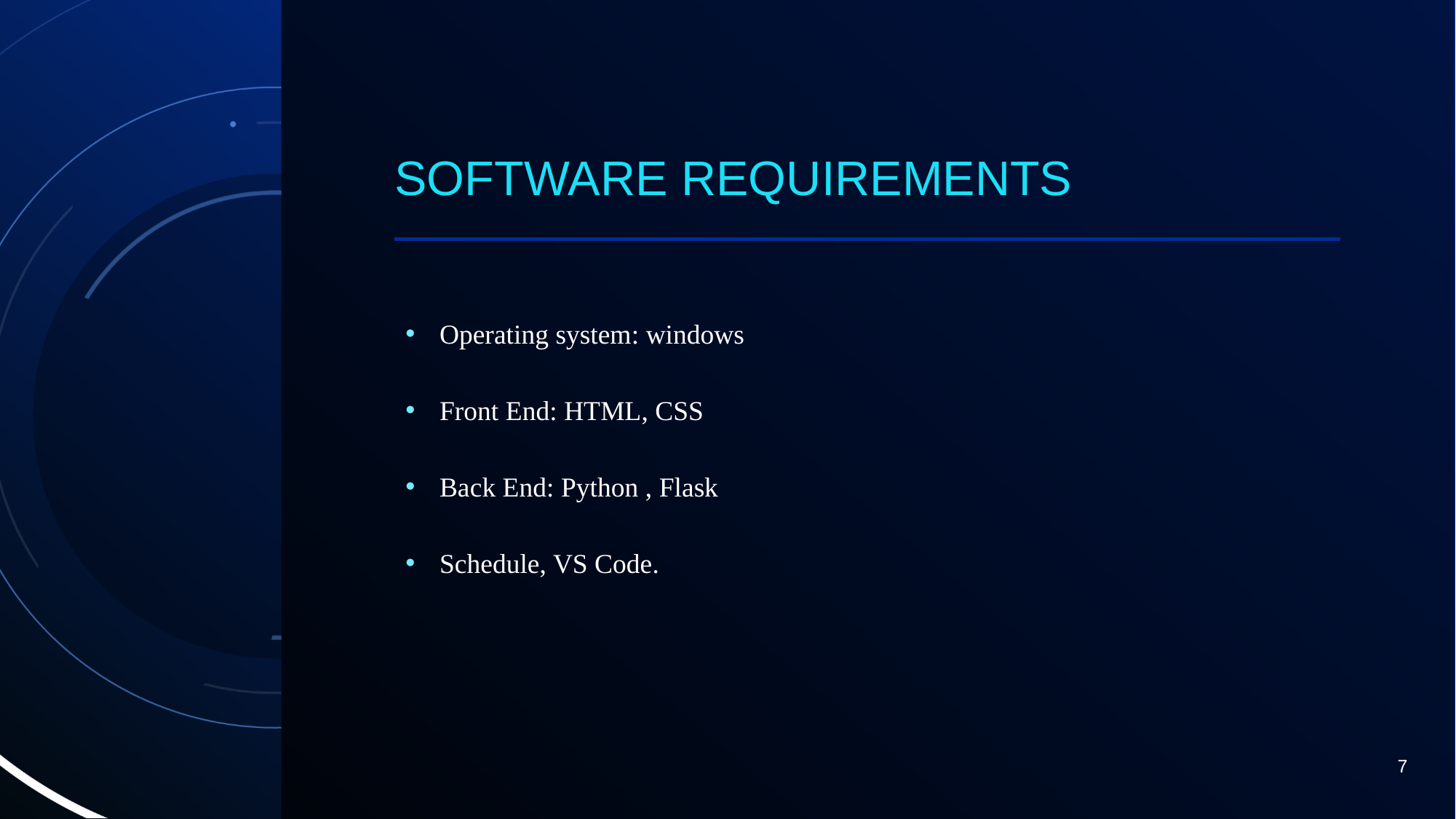

# SOFTWARE REQUIREMENTS
Operating system: windows
Front End: HTML, CSS
Back End: Python , Flask
Schedule, VS Code.

7